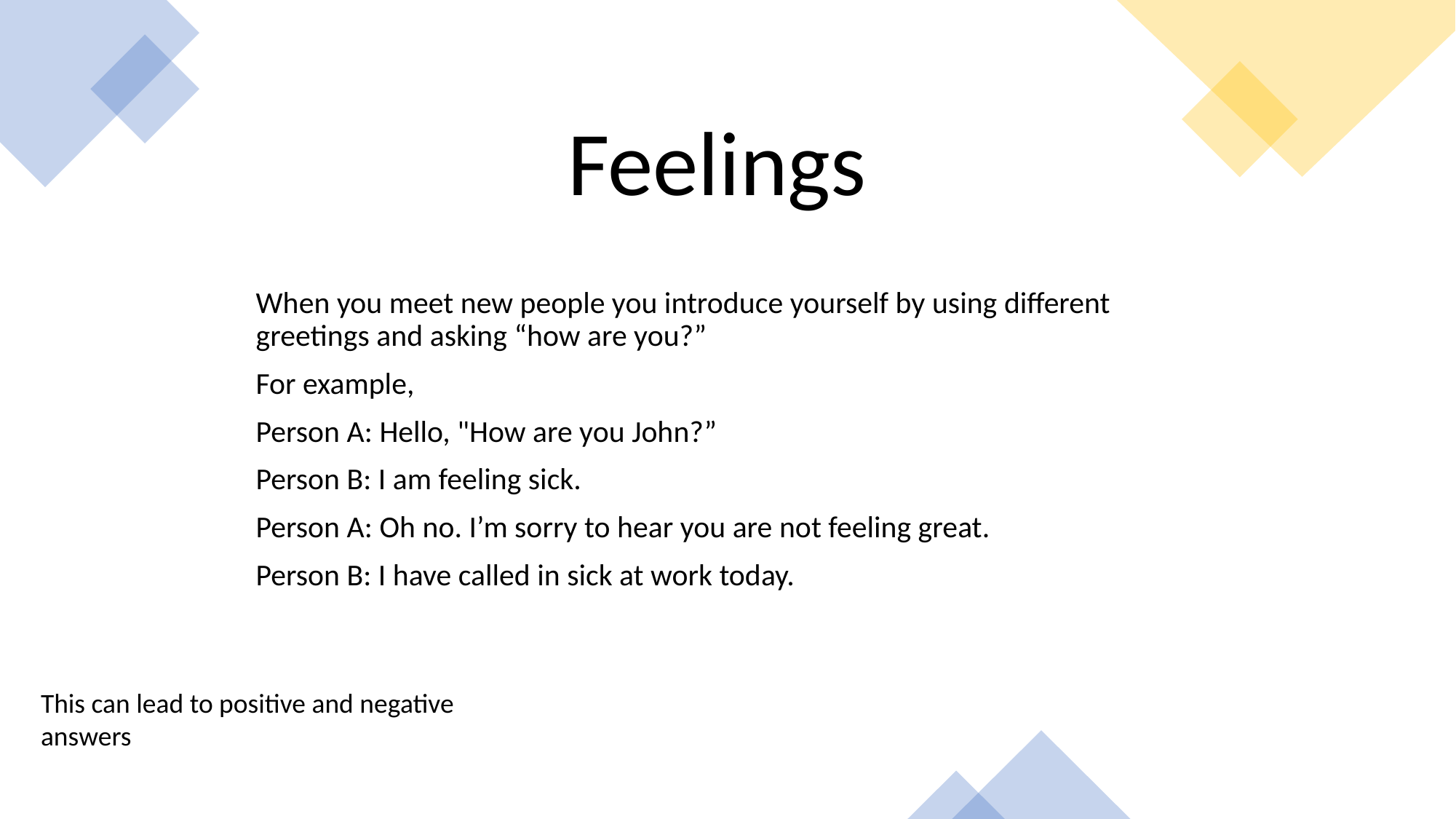

Feelings

When you meet new people you introduce yourself by using different greetings and asking “how are you?”
For example,
Person A: Hello, "How are you John?”
Person B: I am feeling sick.
Person A: Oh no. I’m sorry to hear you are not feeling great.
Person B: I have called in sick at work today.

This can lead to positive and negative answers